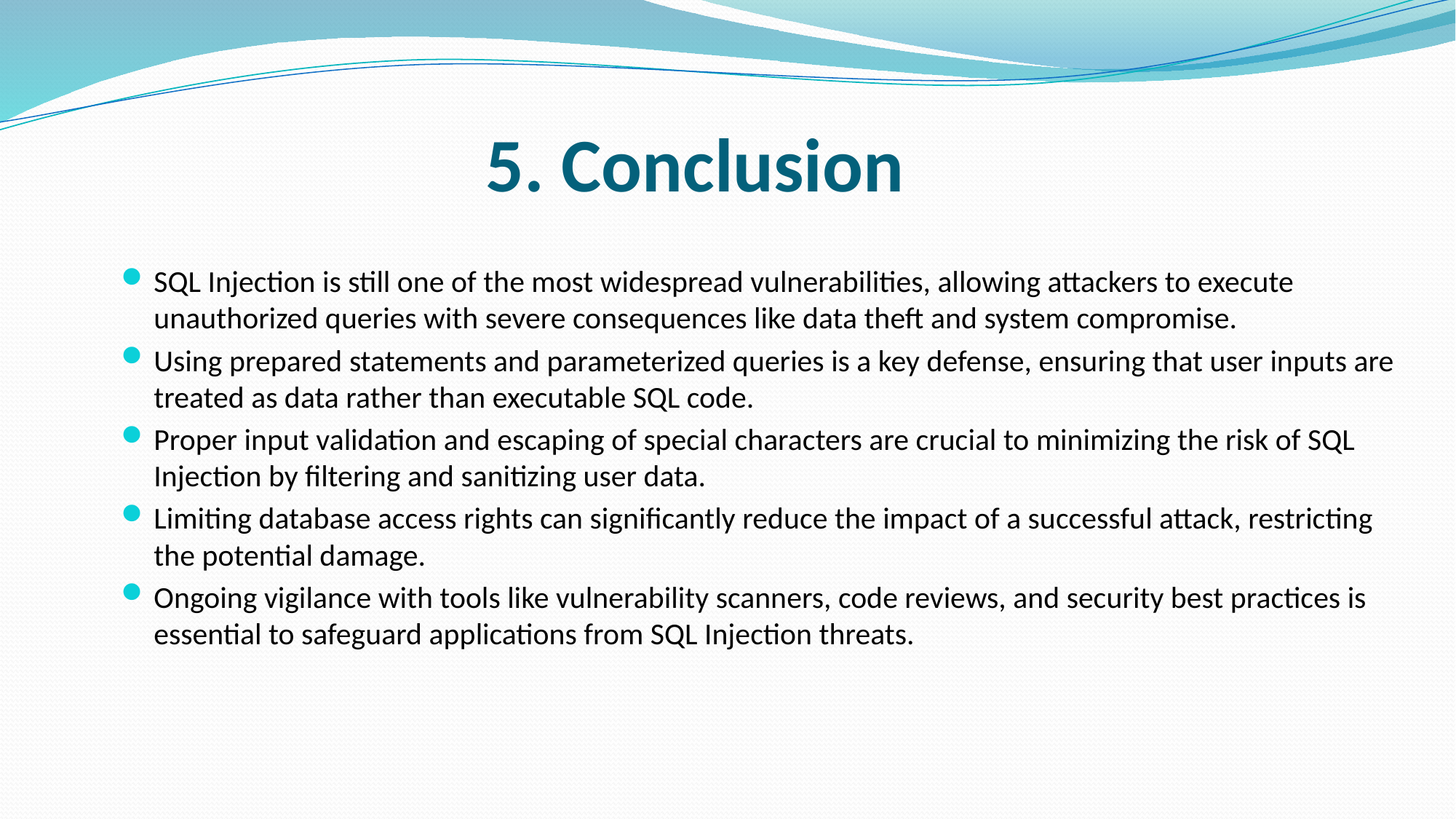

# 5. Conclusion
SQL Injection is still one of the most widespread vulnerabilities, allowing attackers to execute unauthorized queries with severe consequences like data theft and system compromise.
Using prepared statements and parameterized queries is a key defense, ensuring that user inputs are treated as data rather than executable SQL code.
Proper input validation and escaping of special characters are crucial to minimizing the risk of SQL Injection by filtering and sanitizing user data.
Limiting database access rights can significantly reduce the impact of a successful attack, restricting the potential damage.
Ongoing vigilance with tools like vulnerability scanners, code reviews, and security best practices is essential to safeguard applications from SQL Injection threats.